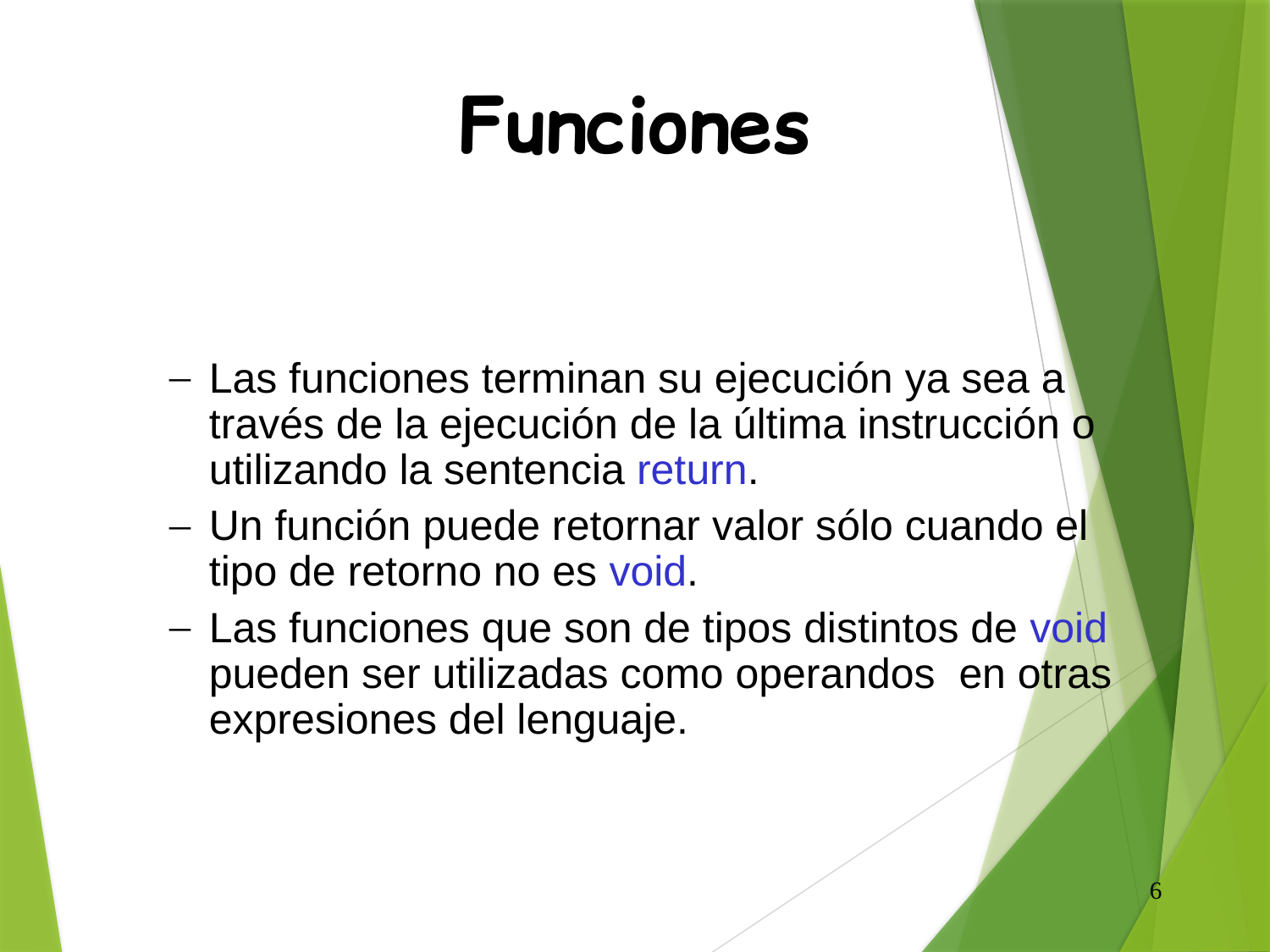

# Funciones

Las funciones terminan su ejecución ya sea a través de la ejecución de la última instrucción o utilizando la sentencia return.
Un función puede retornar valor sólo cuando el tipo de retorno no es void.
Las funciones que son de tipos distintos de void pueden ser utilizadas como operandos  en otras expresiones del lenguaje.
6